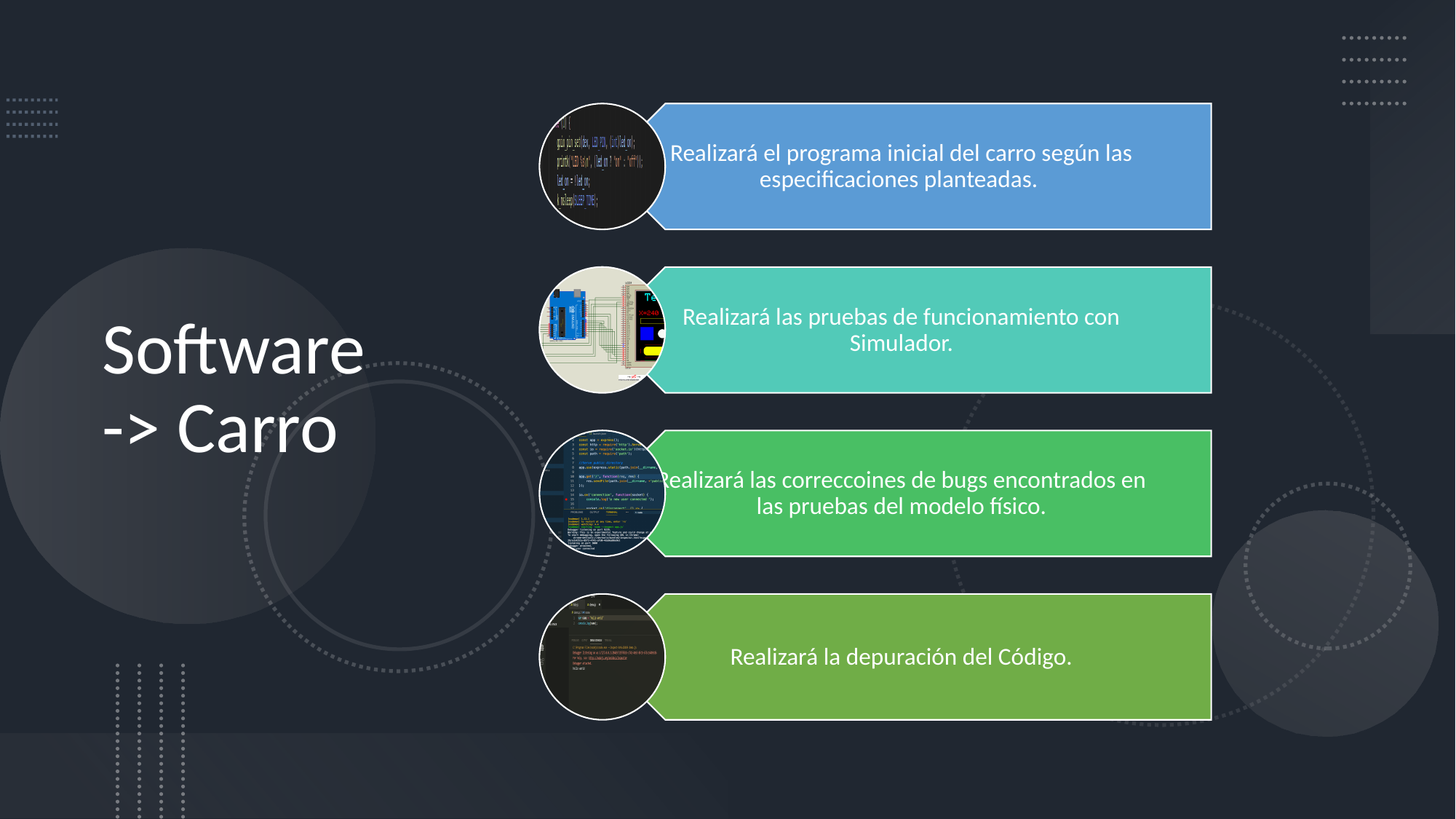

# Software -> Carro
Realizará el programa inicial del carro según las especificaciones planteadas.
Realizará las pruebas de funcionamiento con Simulador.
Realizará las correccoines de bugs encontrados en las pruebas del modelo físico.
Realizará la depuración del Código.